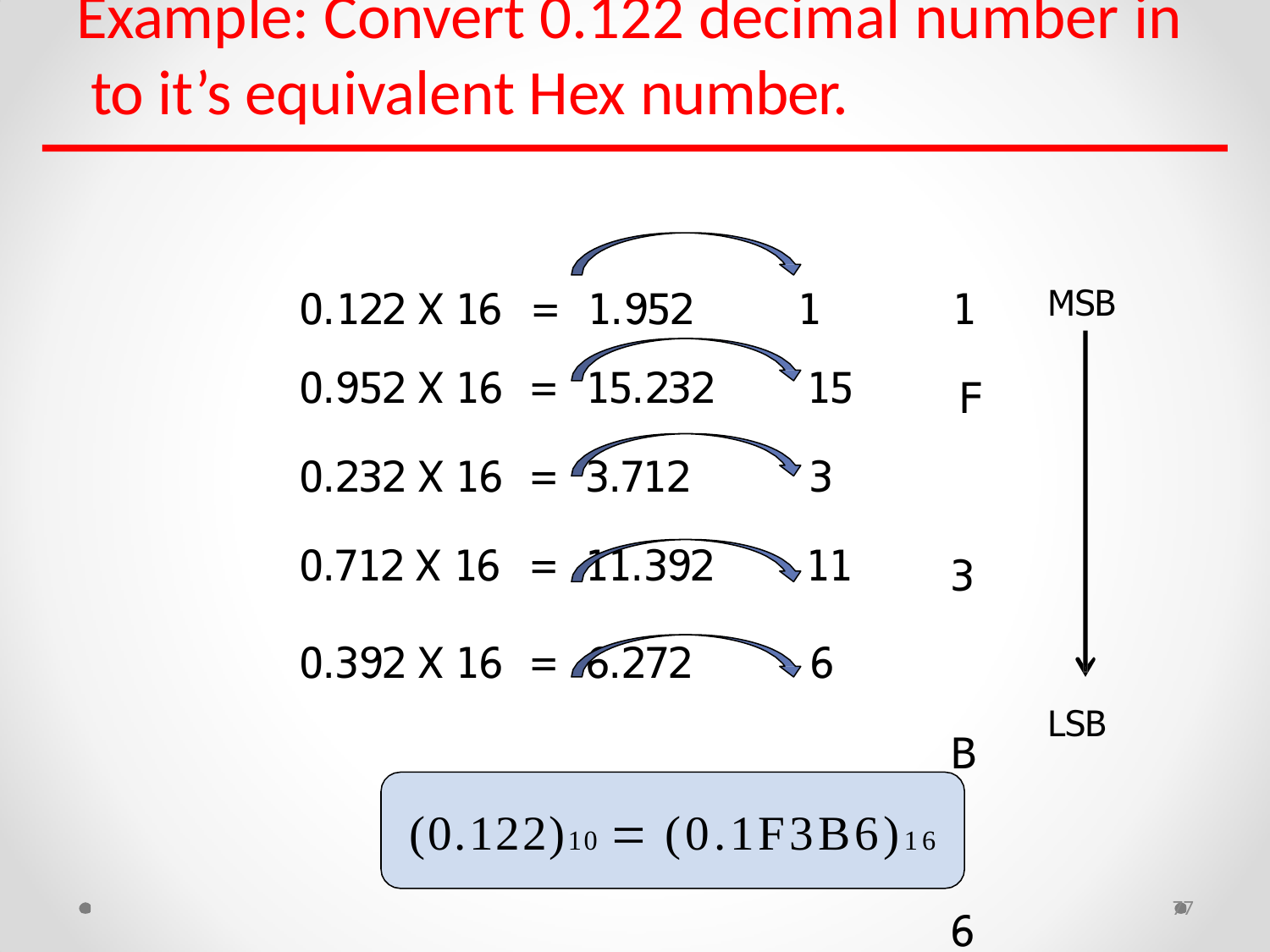

# Example: Convert 0.122 decimal number in  to it’s equivalent Hex number.

MSB
0.122 X 16	=	1.952
1
1
F  3  B  6

| 0.952 X 16 | = | 15.232 | 15 |
| --- | --- | --- | --- |
| 0.232 X 16 | = | 3.712 | 3 |
| 0.712 X 16 | = | 11.392 | 11 |
| 0.392 X 16 | = | 6.272 | 6 |

LSB

(0.122)10 = (0.1F3B6)16

77